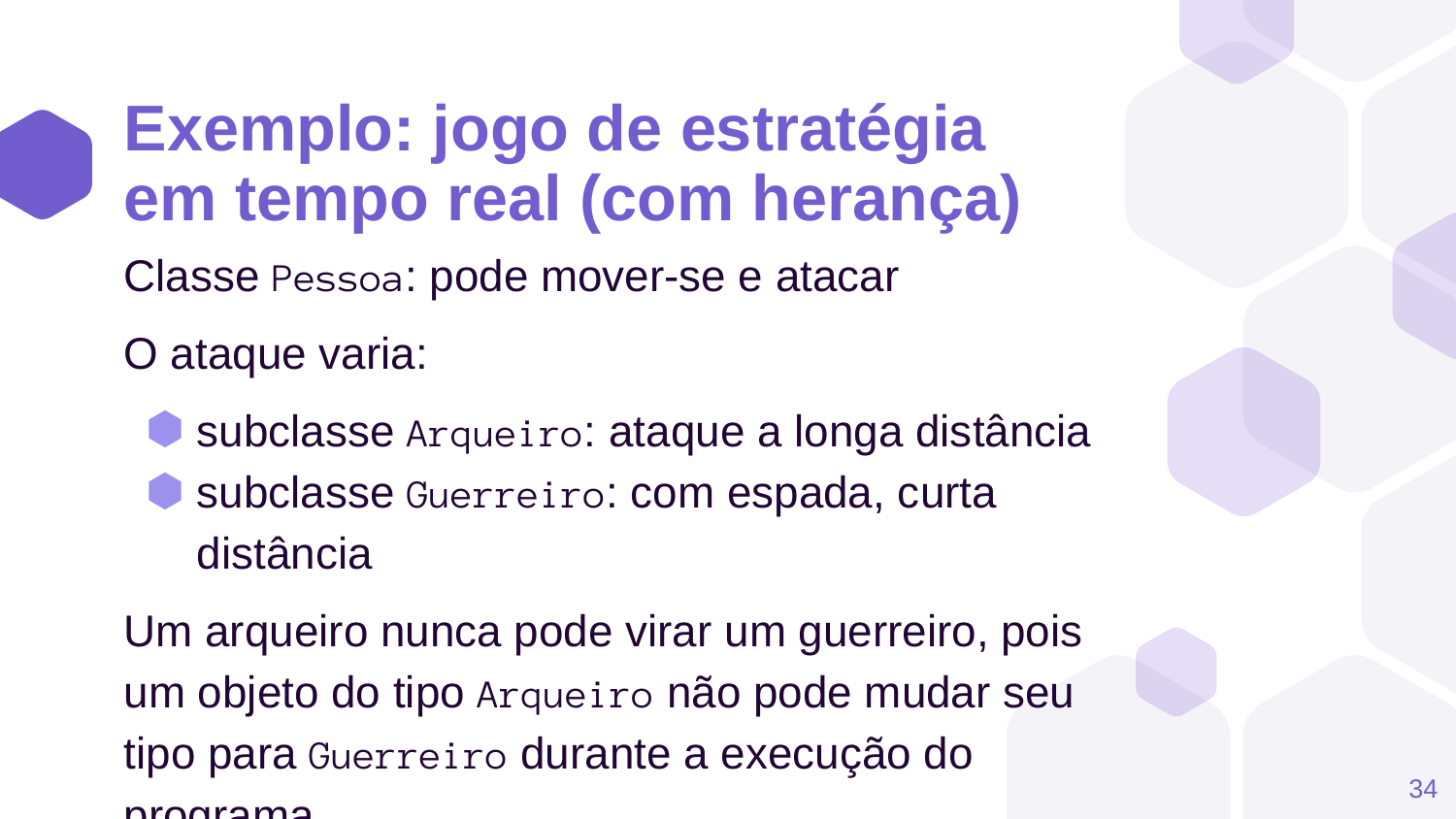

# Exemplo: jogo de estratégia em tempo real (com herança)
Classe Pessoa: pode mover-se e atacar
O ataque varia:
subclasse Arqueiro: ataque a longa distância
subclasse Guerreiro: com espada, curta distância
Um arqueiro nunca pode virar um guerreiro, pois
um objeto do tipo Arqueiro não pode mudar seu tipo para Guerreiro durante a execução do programa

34